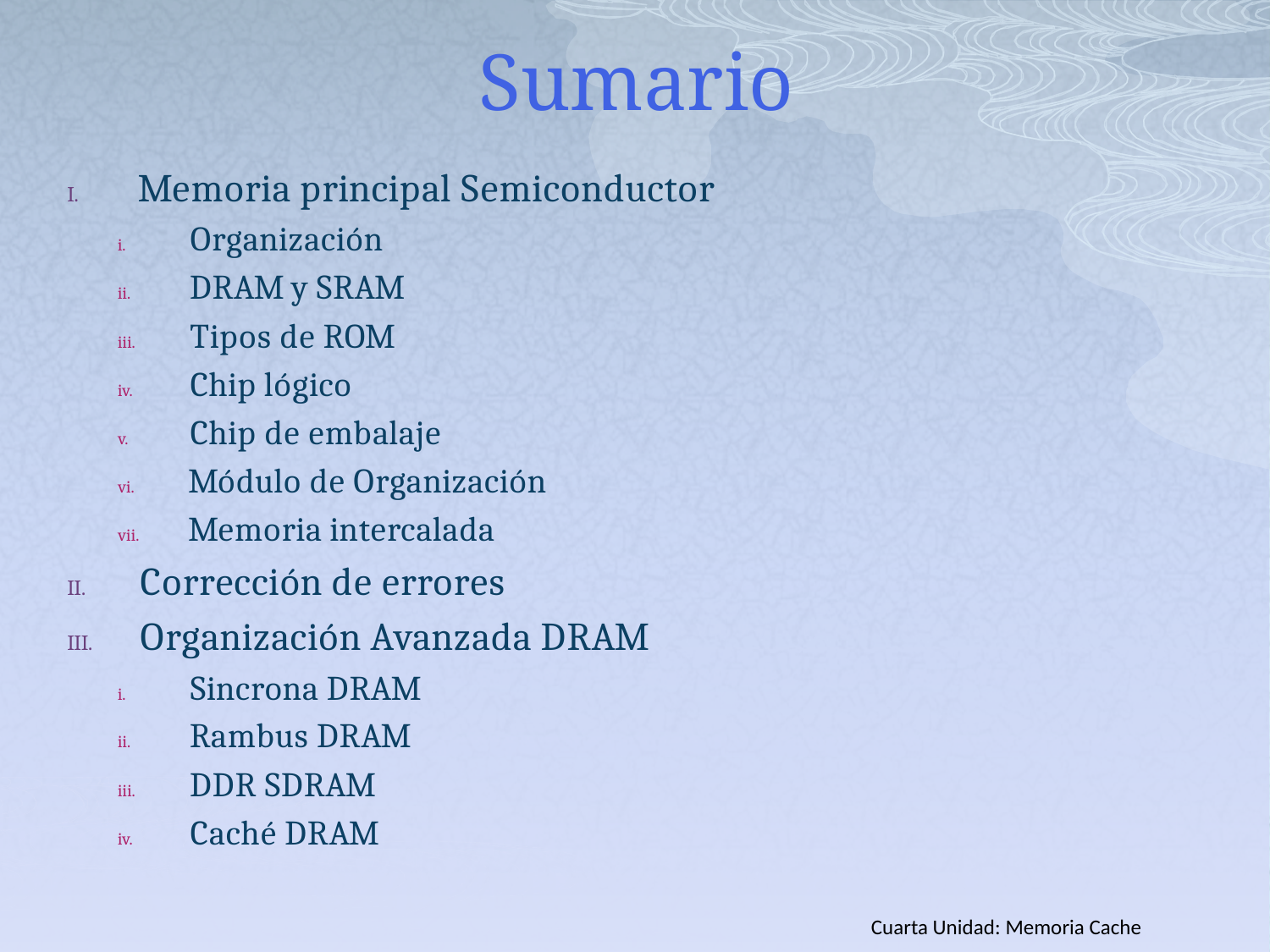

# Sumario
Memoria principal Semiconductor
Organización
DRAM y SRAM
Tipos de ROM
Chip lógico
Chip de embalaje
Módulo de Organización
Memoria intercalada
Corrección de errores
Organización Avanzada DRAM
Sincrona DRAM
Rambus DRAM
DDR SDRAM
Caché DRAM
Cuarta Unidad: Memoria Cache